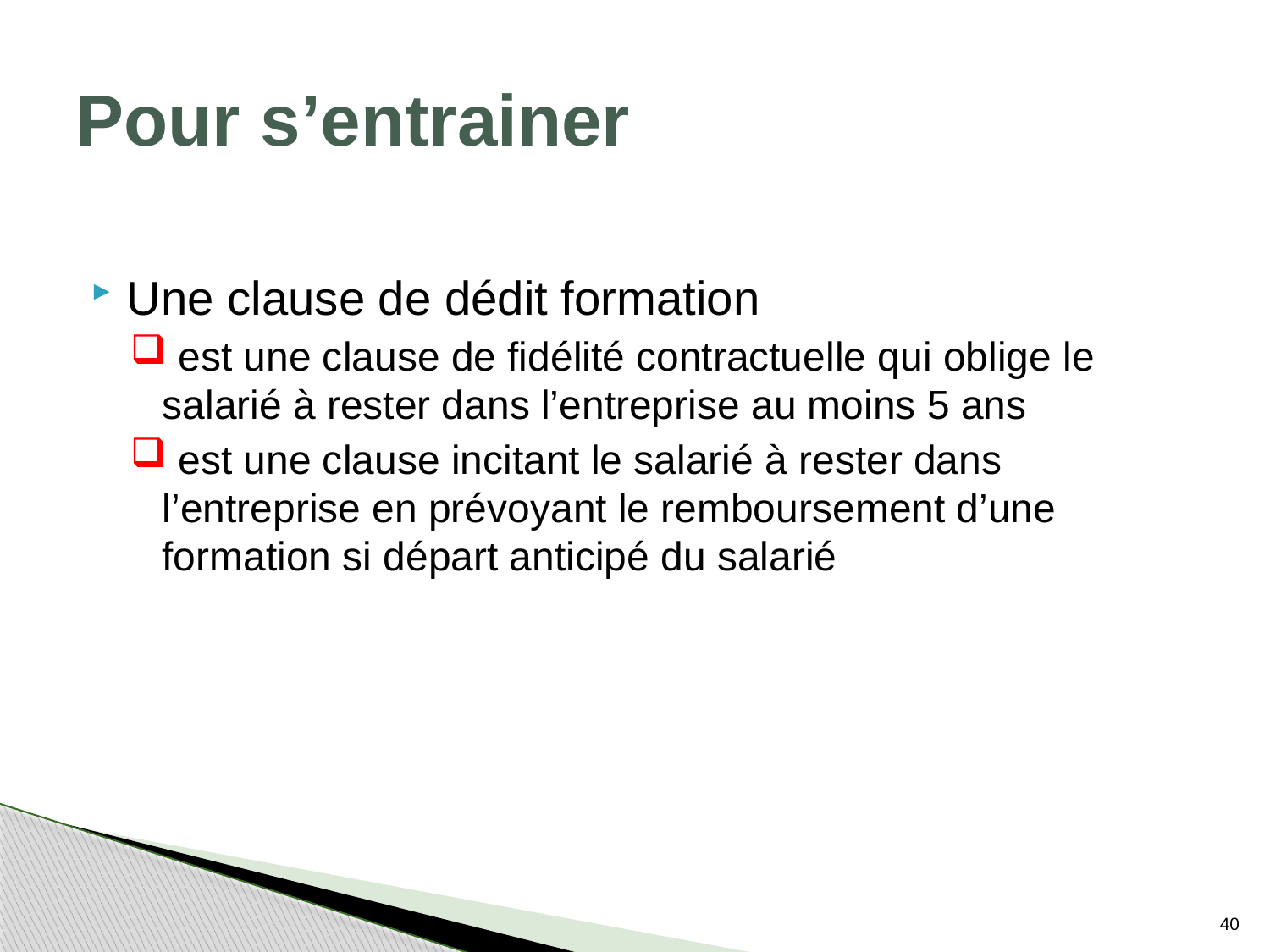

# Pour s’entrainer

Une clause de dédit formation
 est une clause de fidélité contractuelle qui oblige le salarié à rester dans l’entreprise au moins 5 ans
 est une clause incitant le salarié à rester dans l’entreprise en prévoyant le remboursement d’une formation si départ anticipé du salarié

40